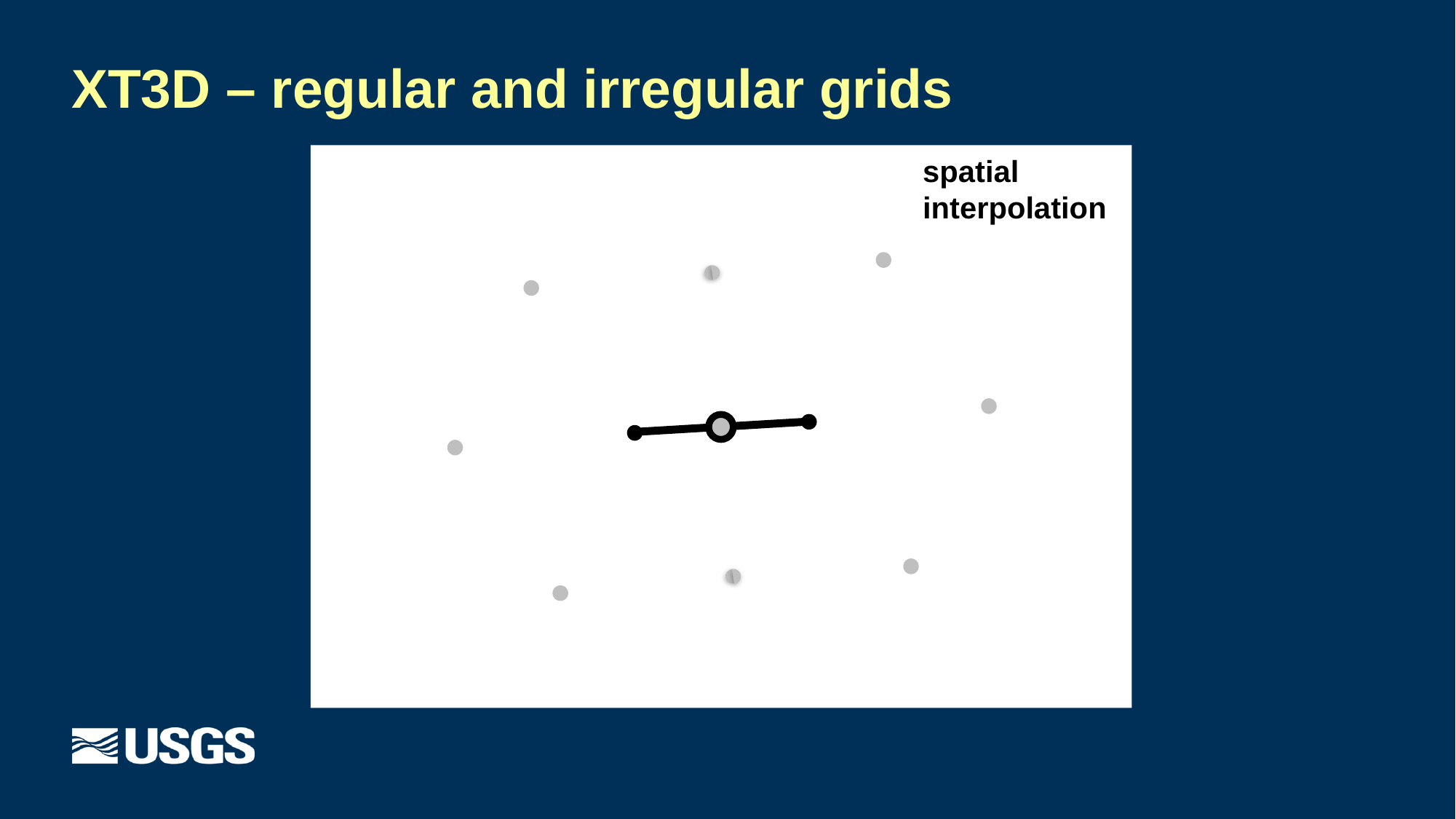

# XT3D – regular and irregular grids

spatial interpolation